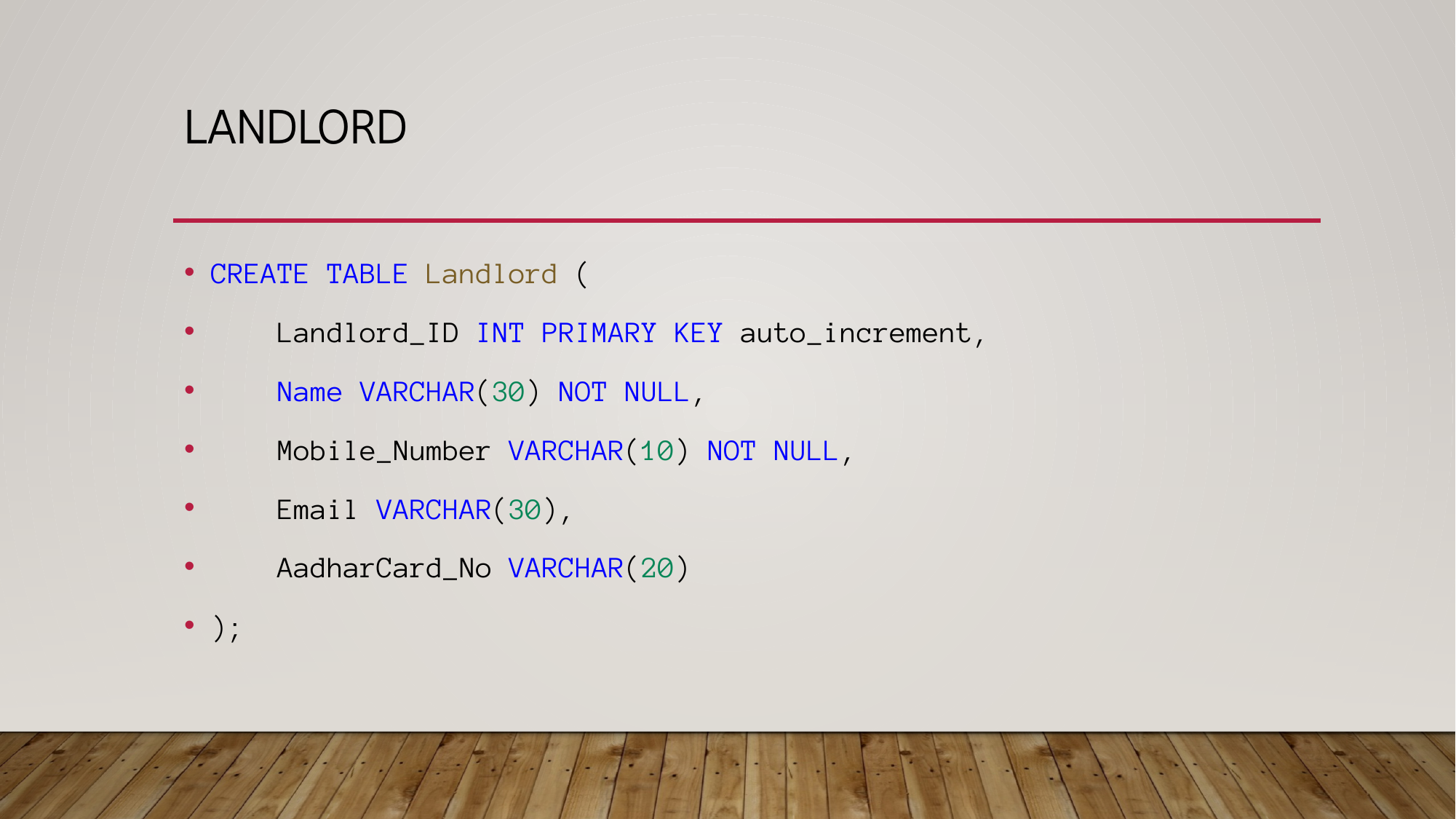

# landlord
CREATE TABLE Landlord (
    Landlord_ID INT PRIMARY KEY auto_increment,
    Name VARCHAR(30) NOT NULL,
    Mobile_Number VARCHAR(10) NOT NULL,
    Email VARCHAR(30),
    AadharCard_No VARCHAR(20)
);